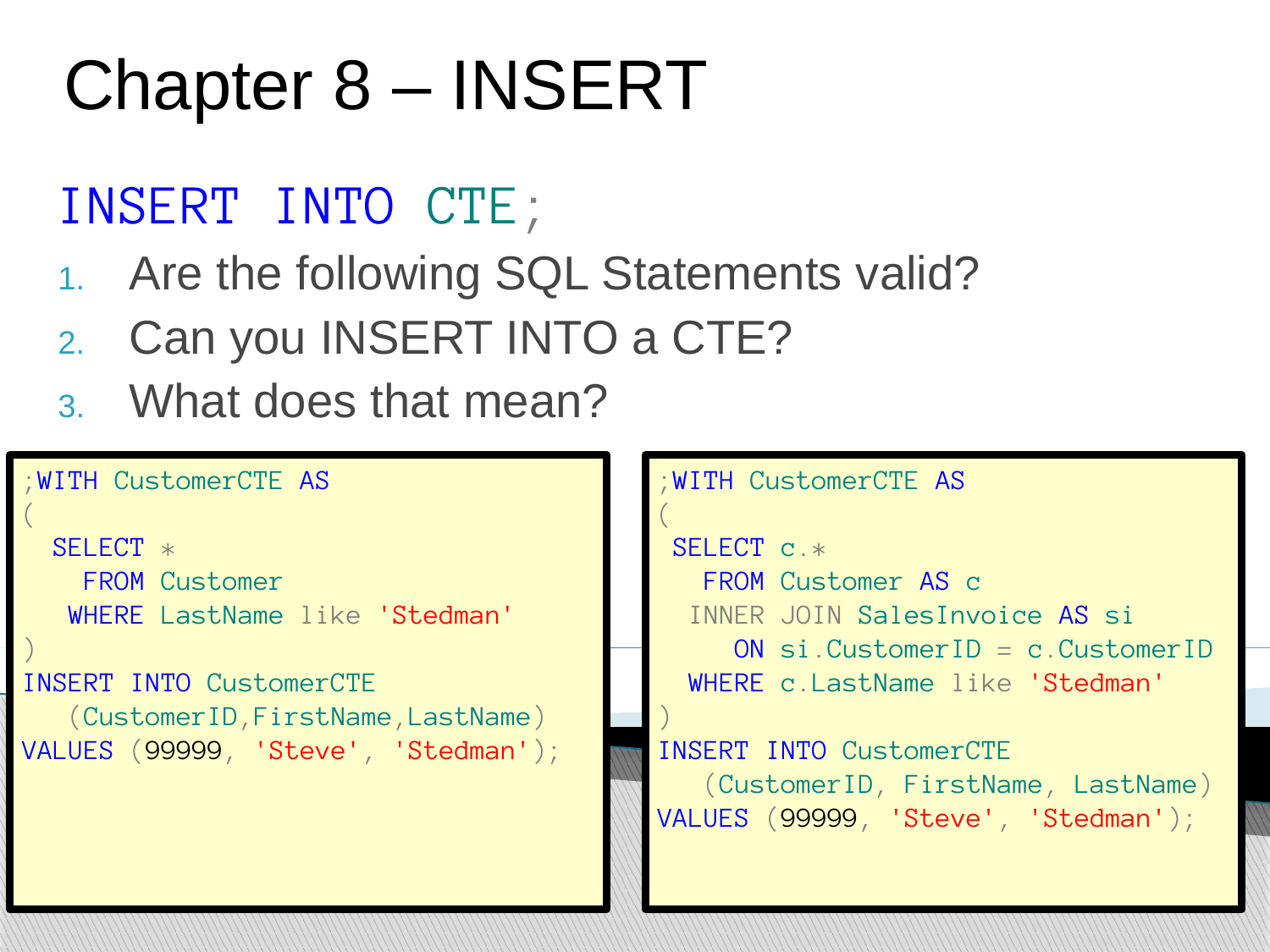

Chapter 8 – INSERT
INSERT INTO CTE;
Are the following SQL Statements valid?
Can you INSERT INTO a CTE?
What does that mean?

;WITH CustomerCTE AS
(
  SELECT *
    FROM Customer
   WHERE LastName like 'Stedman'
)
INSERT INTO CustomerCTE
   (CustomerID,FirstName,LastName)
VALUES (99999, 'Steve', 'Stedman');

;WITH CustomerCTE AS
(
 SELECT c.*
   FROM Customer AS c
  INNER JOIN SalesInvoice AS si
     ON si.CustomerID = c.CustomerID
  WHERE c.LastName like 'Stedman'
)
INSERT INTO CustomerCTE
   (CustomerID, FirstName, LastName)
VALUES (99999, 'Steve', 'Stedman');